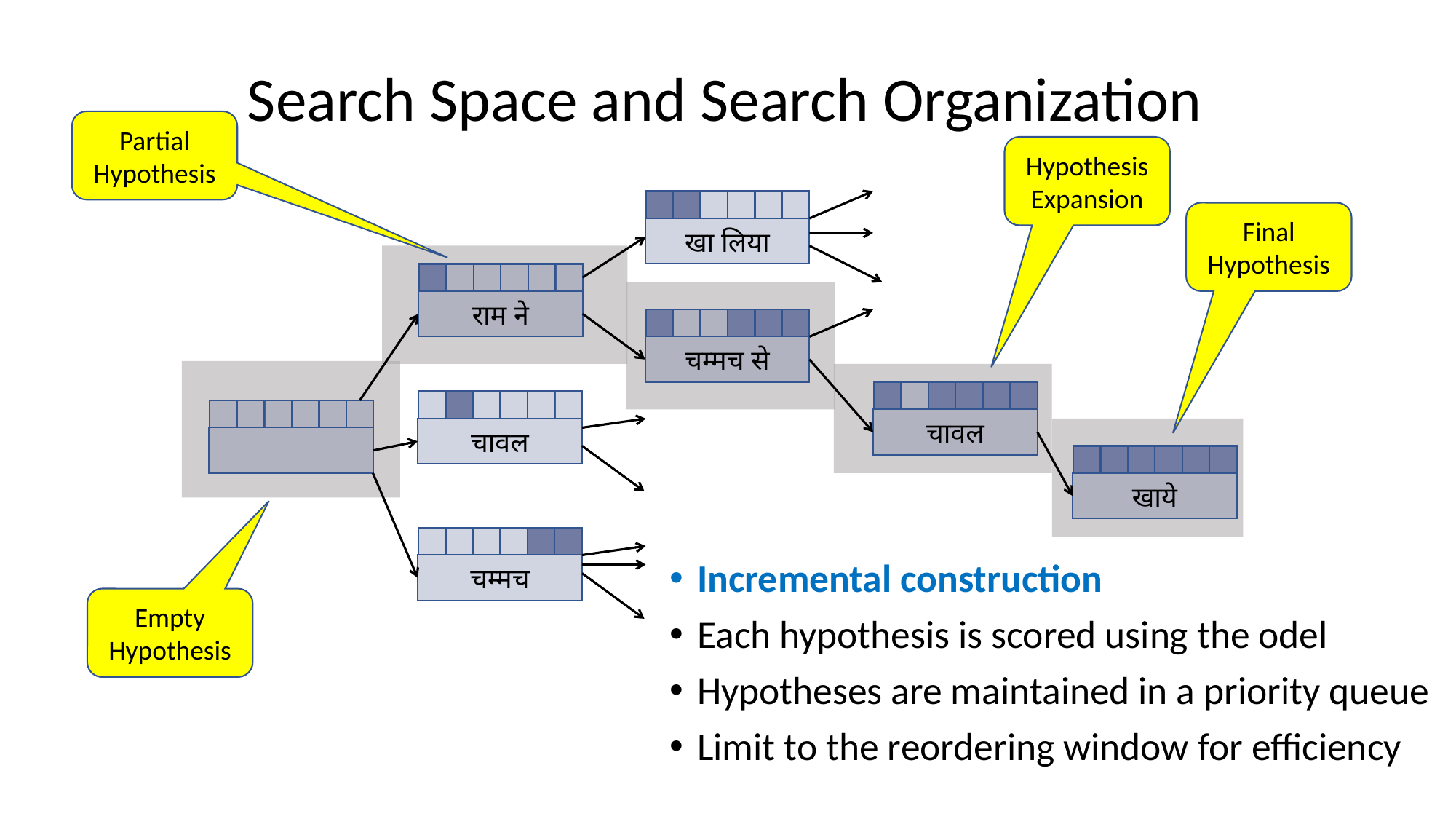

# Search Space and Search Organization
Partial Hypothesis
Hypothesis Expansion

खा लिया
Final Hypothesis

राम ने

चम्मच से

चावल

चावल

खाये

चम्मच
Incremental construction
Each hypothesis is scored using the odel
Hypotheses are maintained in a priority queue
Limit to the reordering window for efficiency
Empty Hypothesis